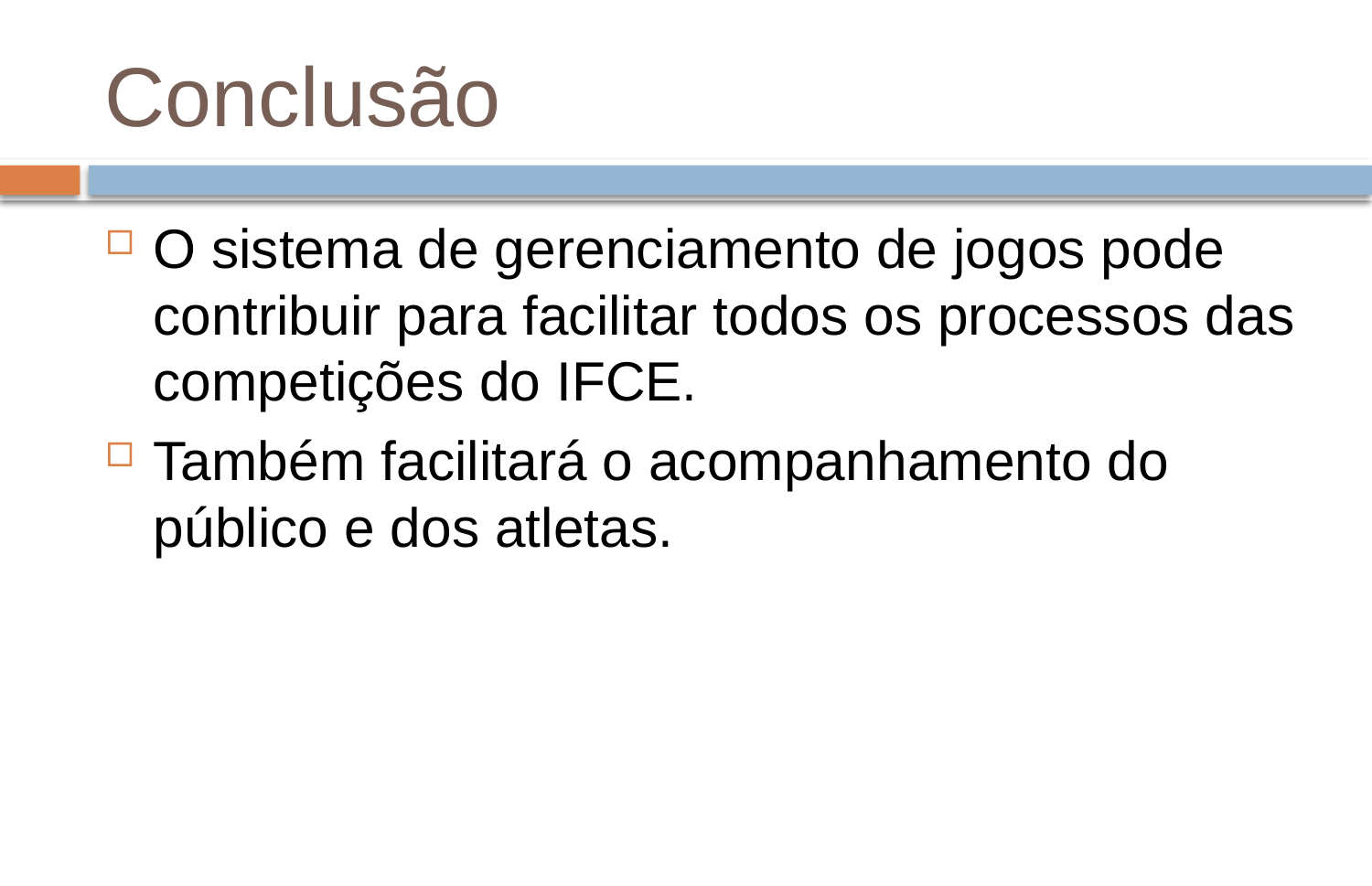

# Conclusão
O sistema de gerenciamento de jogos pode contribuir para facilitar todos os processos das competições do IFCE.
Também facilitará o acompanhamento do público e dos atletas.